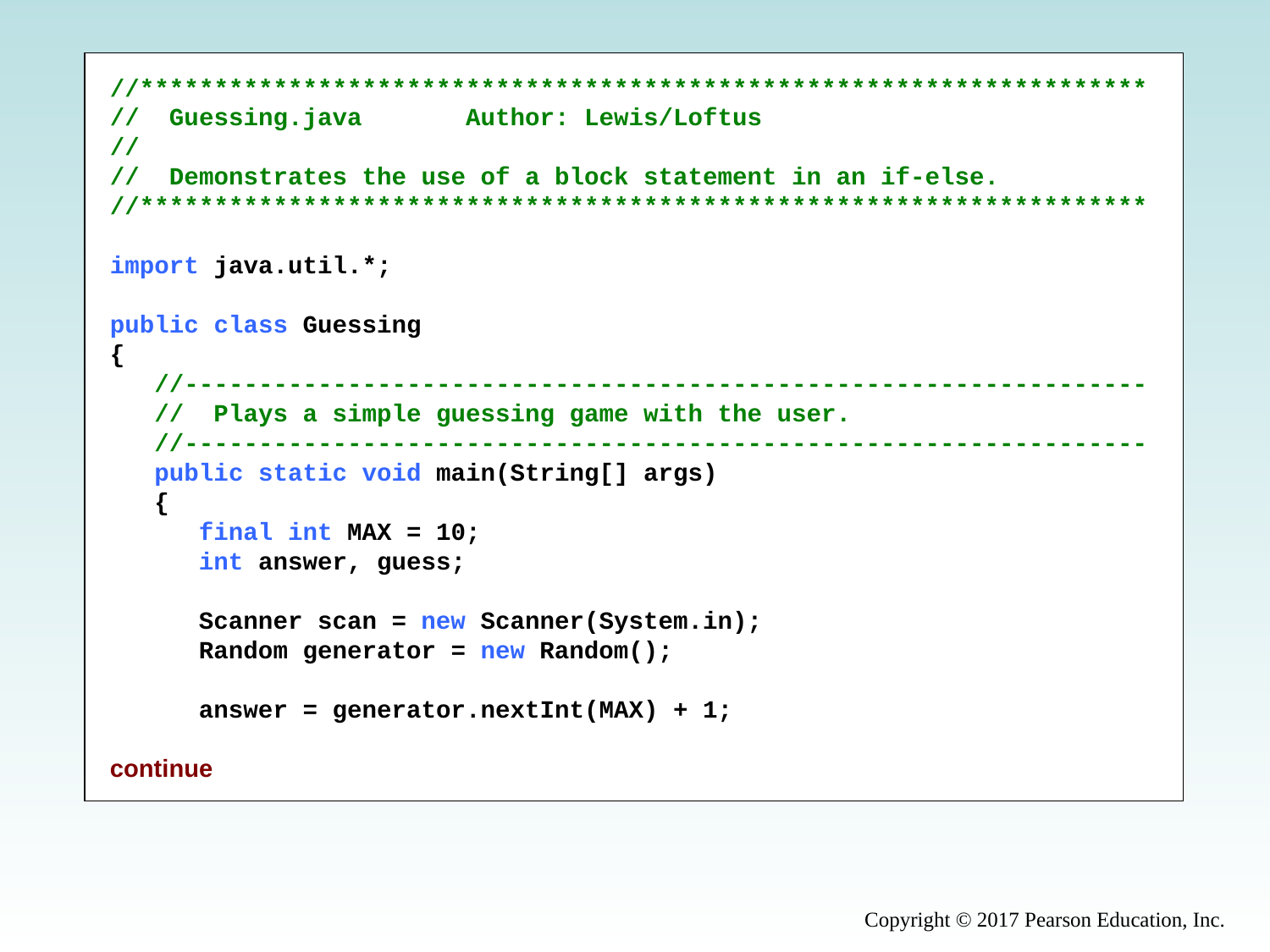

//********************************************************************
//  Guessing.java       Author: Lewis/Loftus
//
//  Demonstrates the use of a block statement in an if-else.
//********************************************************************

import java.util.*;

public class Guessing
{
   //-----------------------------------------------------------------
   //  Plays a simple guessing game with the user.
   //-----------------------------------------------------------------
   public static void main(String[] args)
   {
      final int MAX = 10;
      int answer, guess;

      Scanner scan = new Scanner(System.in);
      Random generator = new Random();

      answer = generator.nextInt(MAX) + 1;

continue
Copyright © 2017 Pearson Education, Inc.